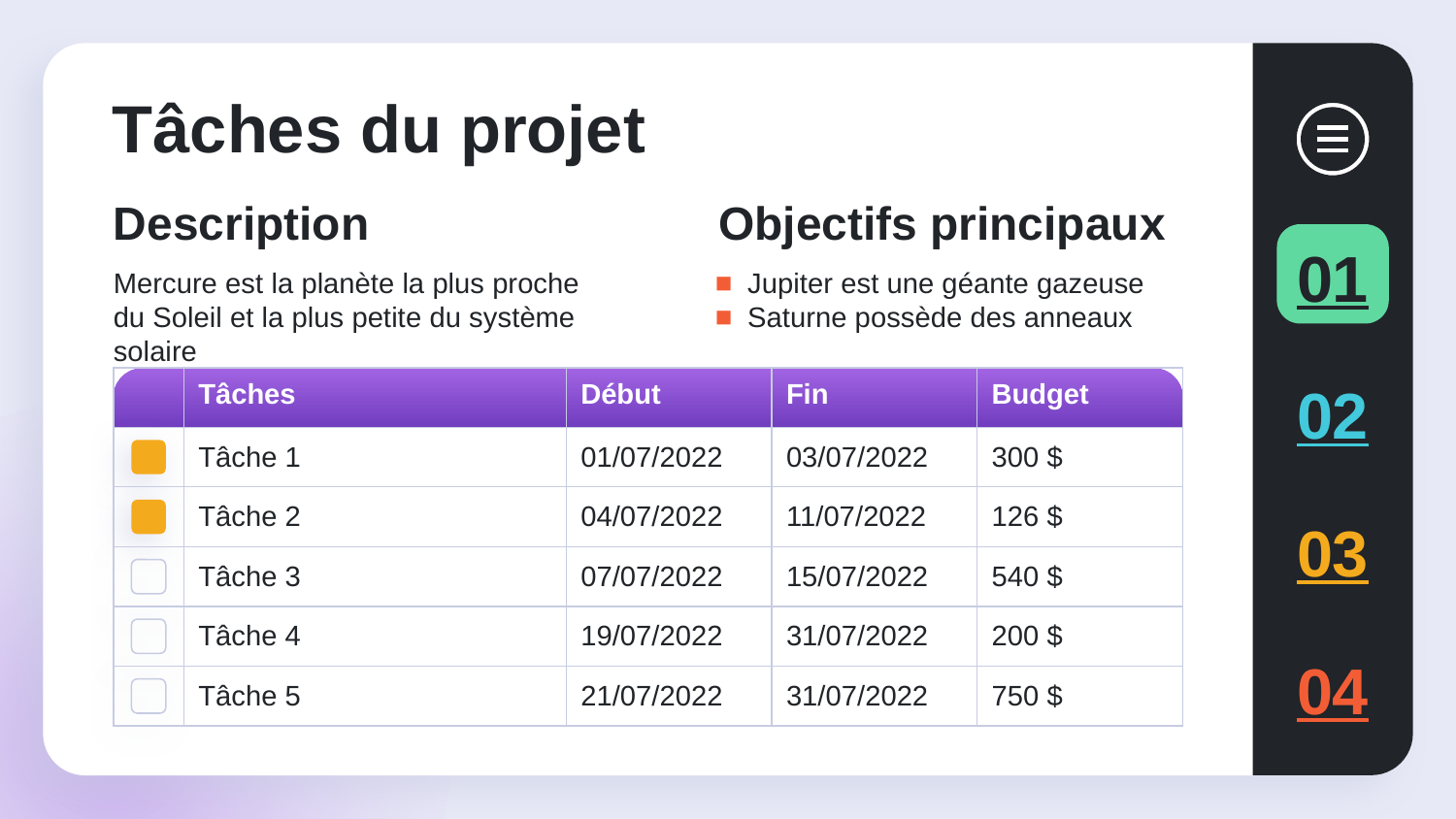

# Tâches du projet

Description
Objectifs principaux

01
Mercure est la planète la plus proche du Soleil et la plus petite du système solaire
Jupiter est une géante gazeuse
Saturne possède des anneaux
|  | Tâches | Début | Fin | Budget |
| --- | --- | --- | --- | --- |
|  | Tâche 1 | 01/07/2022 | 03/07/2022 | 300 $ |
|  | Tâche 2 | 04/07/2022 | 11/07/2022 | 126 $ |
|  | Tâche 3 | 07/07/2022 | 15/07/2022 | 540 $ |
|  | Tâche 4 | 19/07/2022 | 31/07/2022 | 200 $ |
|  | Tâche 5 | 21/07/2022 | 31/07/2022 | 750 $ |

02

03

04